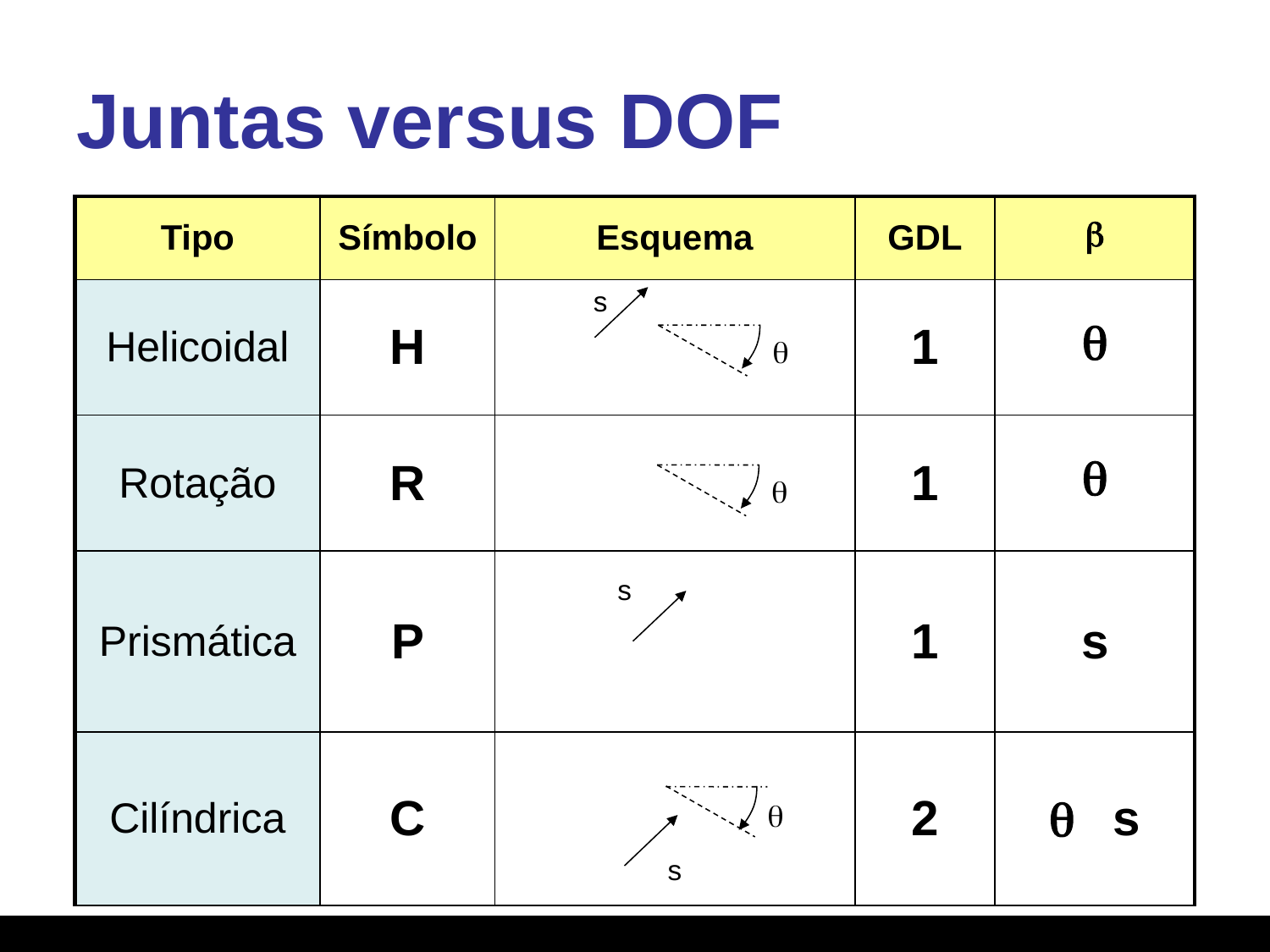

# Juntas versus DOF
| Tipo | Símbolo | Esquema | GDL | β |
| --- | --- | --- | --- | --- |
| Helicoidal | H |  | 1 | θ |
| Rotação | R |  | 1 | θ |
| Prismática | P |  | 1 | s |
| Cilíndrica | C |  | 2 | θ s |
s

θ

s

θ

s
s

θ

s